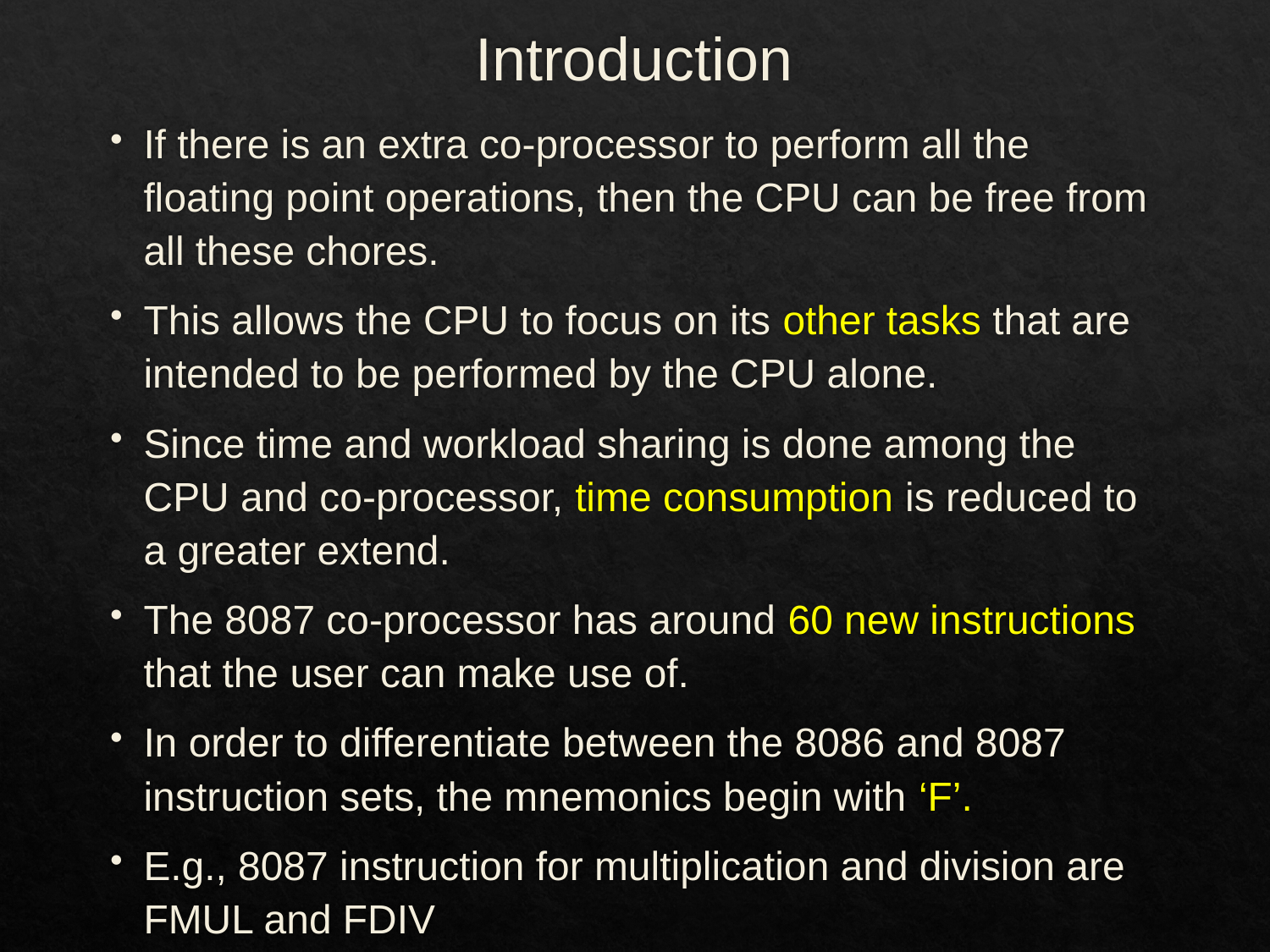

# Introduction
If there is an extra co-processor to perform all the floating point operations, then the CPU can be free from all these chores.
This allows the CPU to focus on its other tasks that are intended to be performed by the CPU alone.
Since time and workload sharing is done among the CPU and co-processor, time consumption is reduced to a greater extend.
The 8087 co-processor has around 60 new instructions that the user can make use of.
In order to differentiate between the 8086 and 8087 instruction sets, the mnemonics begin with ‘F’.
E.g., 8087 instruction for multiplication and division are FMUL and FDIV